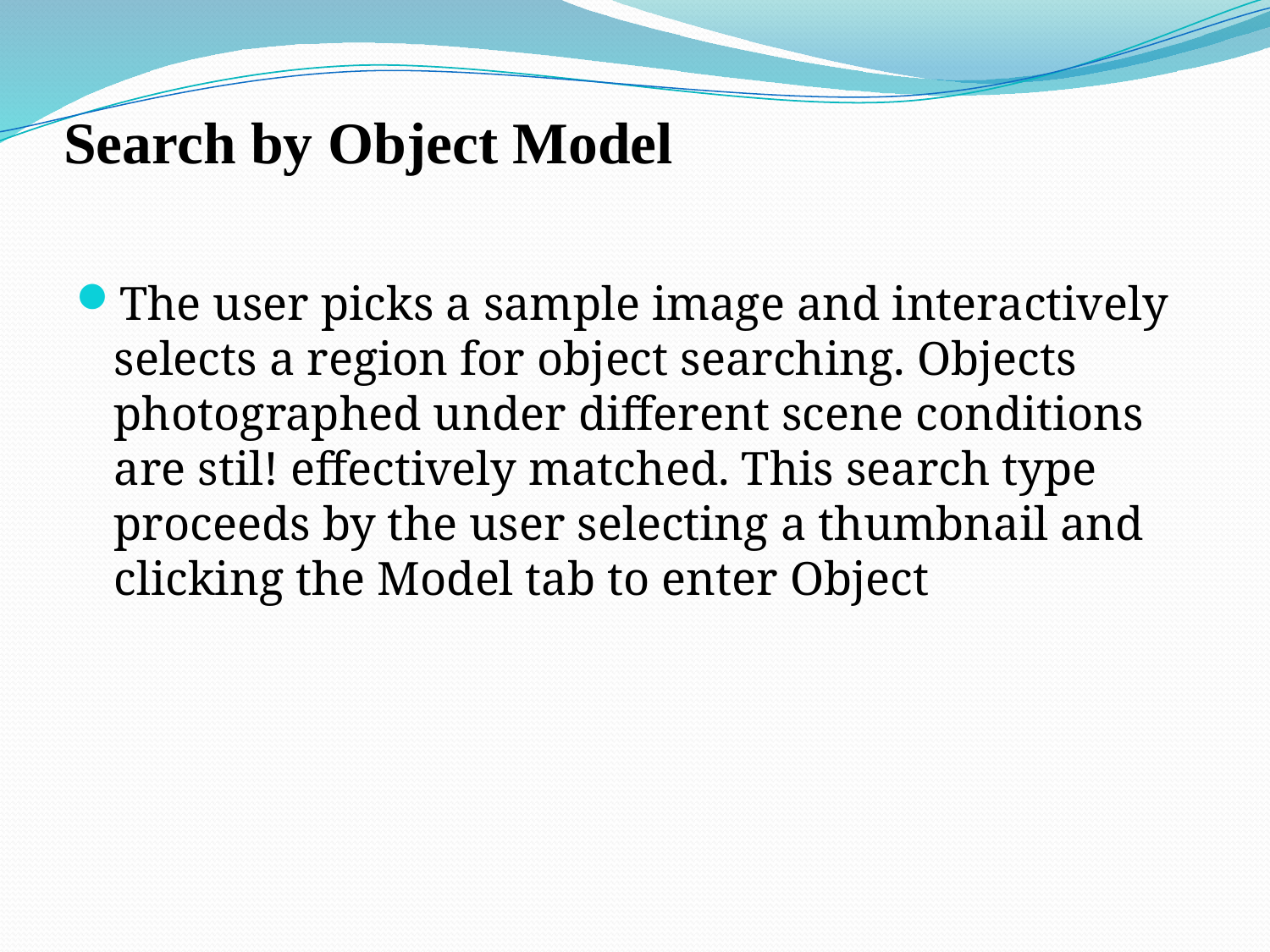

# Search by Object Model
The user picks a sample image and interactively selects a region for object searching. Objects photographed under different scene conditions are stil! effectively matched. This search type proceeds by the user selecting a thumbnail and clicking the Model tab to enter Object